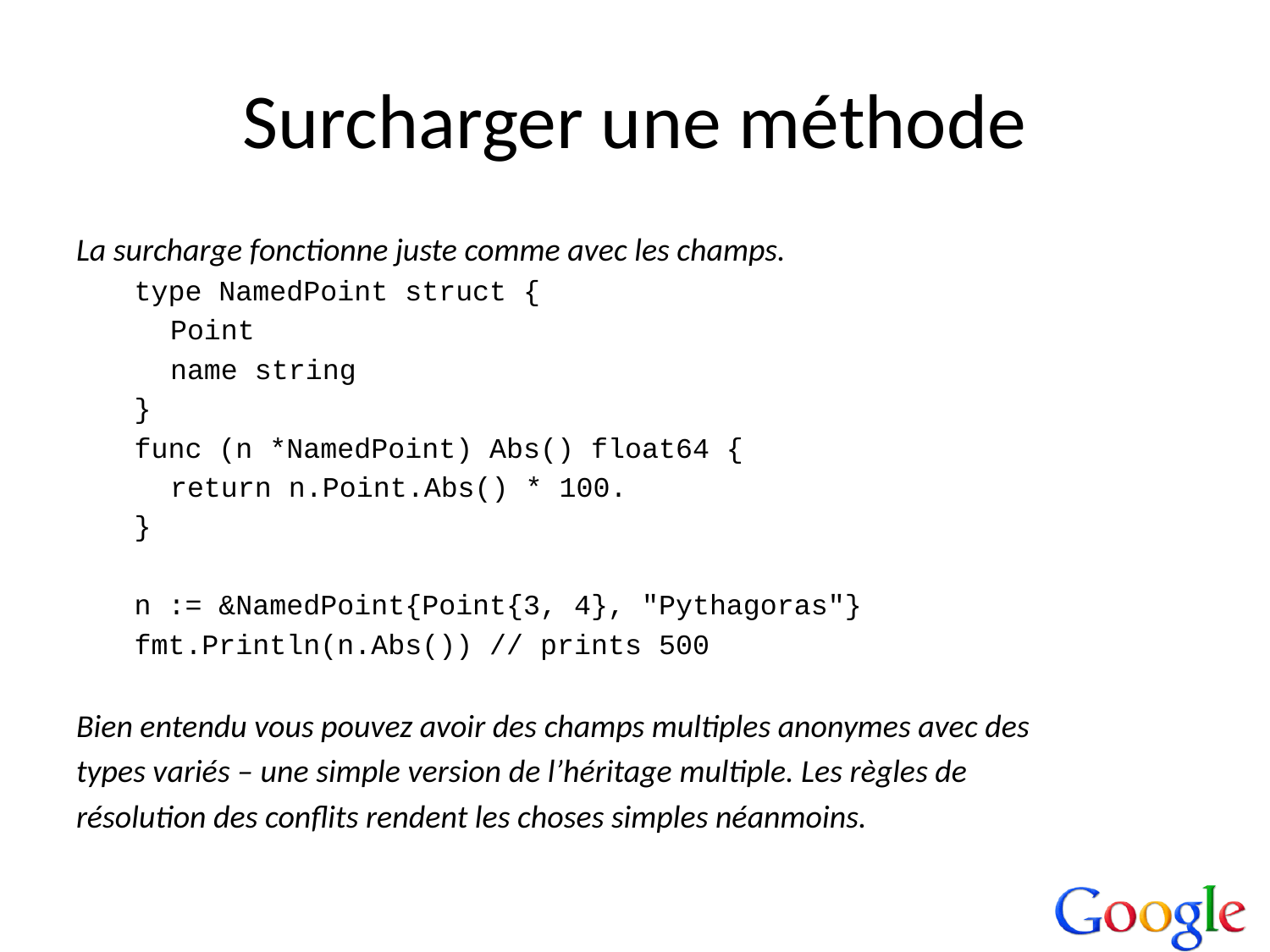

# Surcharger une méthode
La surcharge fonctionne juste comme avec les champs.
type NamedPoint struct {
	Point
	name string
}
func (n *NamedPoint) Abs() float64 {
	return n.Point.Abs() * 100.
}

n := &NamedPoint{Point{3, 4}, "Pythagoras"}
fmt.Println(n.Abs()) // prints 500

Bien entendu vous pouvez avoir des champs multiples anonymes avec des
types variés – une simple version de l’héritage multiple. Les règles de
résolution des conflits rendent les choses simples néanmoins.